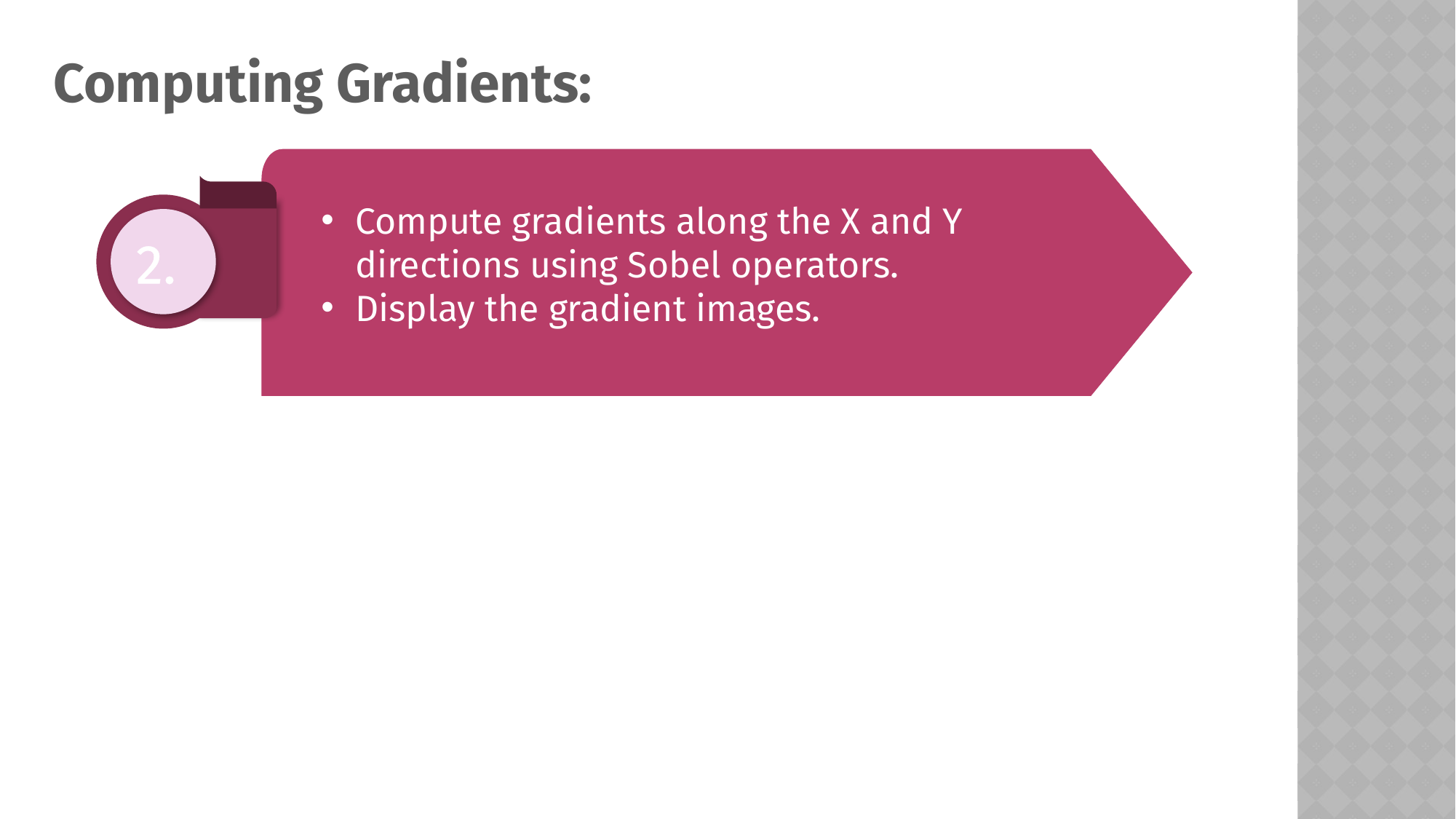

# Computing Gradients:

Compute gradients along the X and Y directions using Sobel operators.
Display the gradient images.

 2.